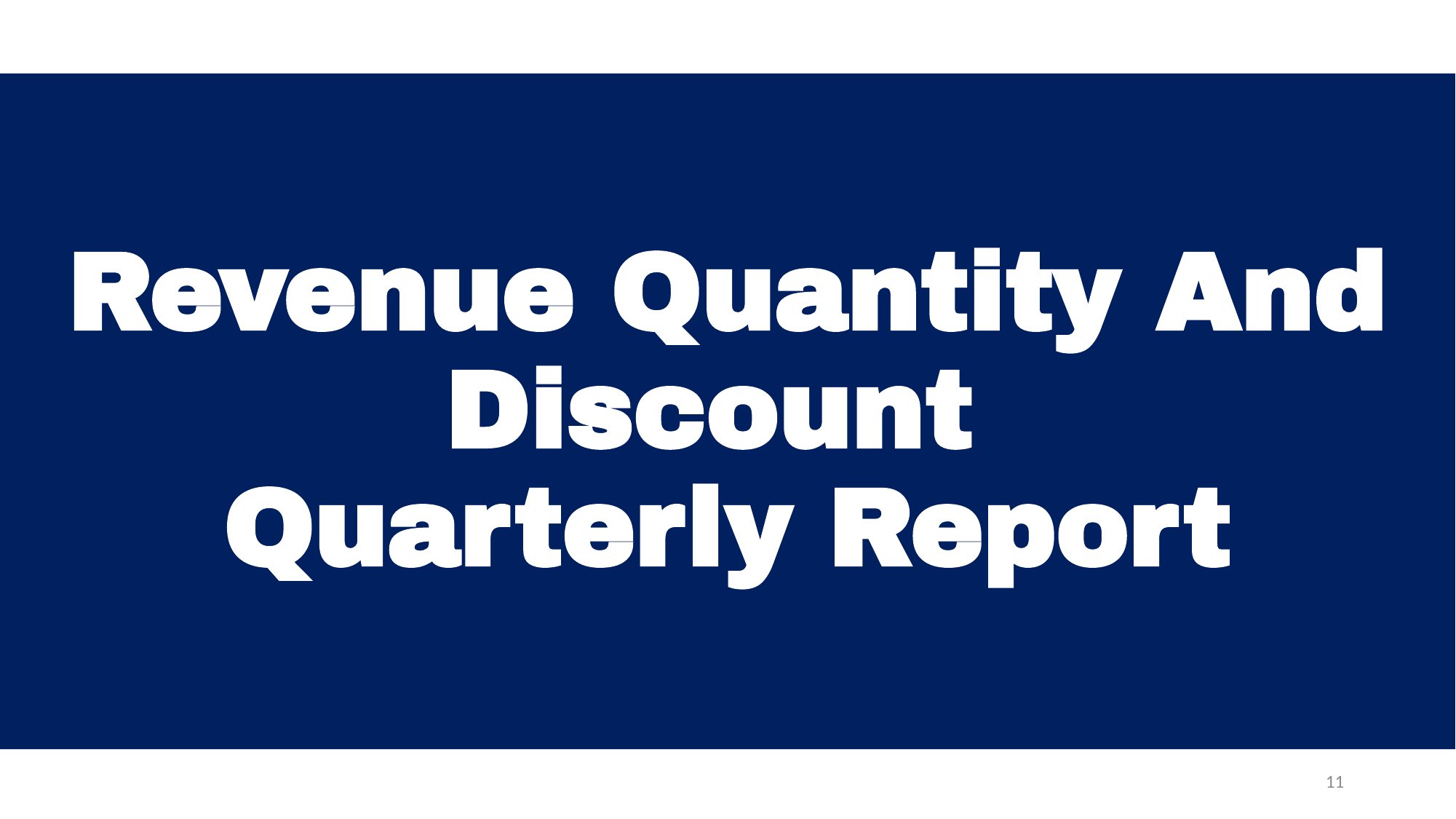

# Revenue Quantity And Discount Quarterly Report
11